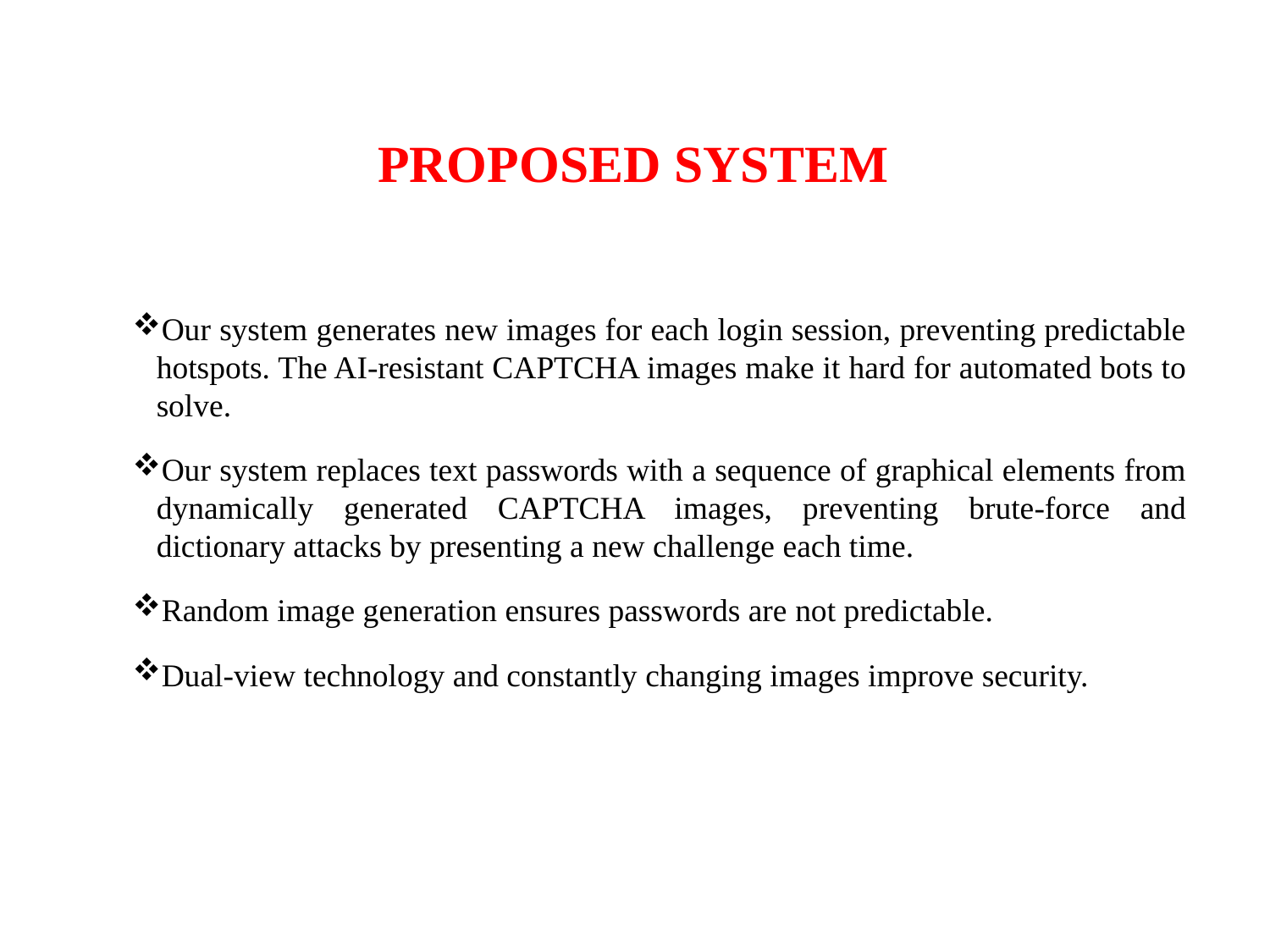

# PROPOSED SYSTEM
Our system generates new images for each login session, preventing predictable hotspots. The AI-resistant CAPTCHA images make it hard for automated bots to solve.
Our system replaces text passwords with a sequence of graphical elements from dynamically generated CAPTCHA images, preventing brute-force and dictionary attacks by presenting a new challenge each time.
Random image generation ensures passwords are not predictable.
Dual-view technology and constantly changing images improve security.